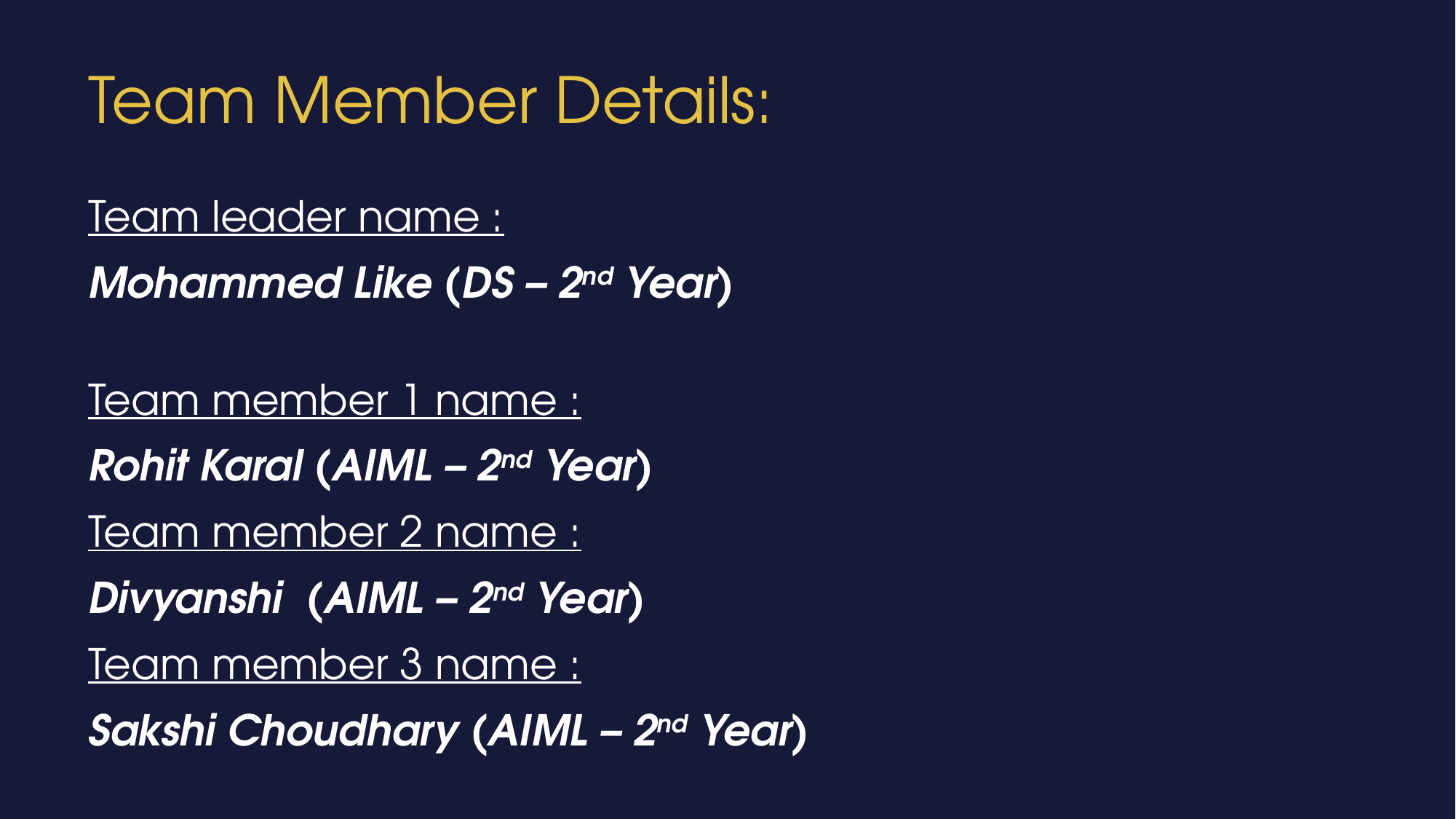

# Team Member Details:
Team leader name :
Mohammed Like (DS – 2nd Year)
Team member 1 name :
Rohit Karal (AIML – 2nd Year)
Team member 2 name :
Divyanshi  (AIML – 2nd Year)
Team member 3 name :
Sakshi Choudhary (AIML – 2nd Year)